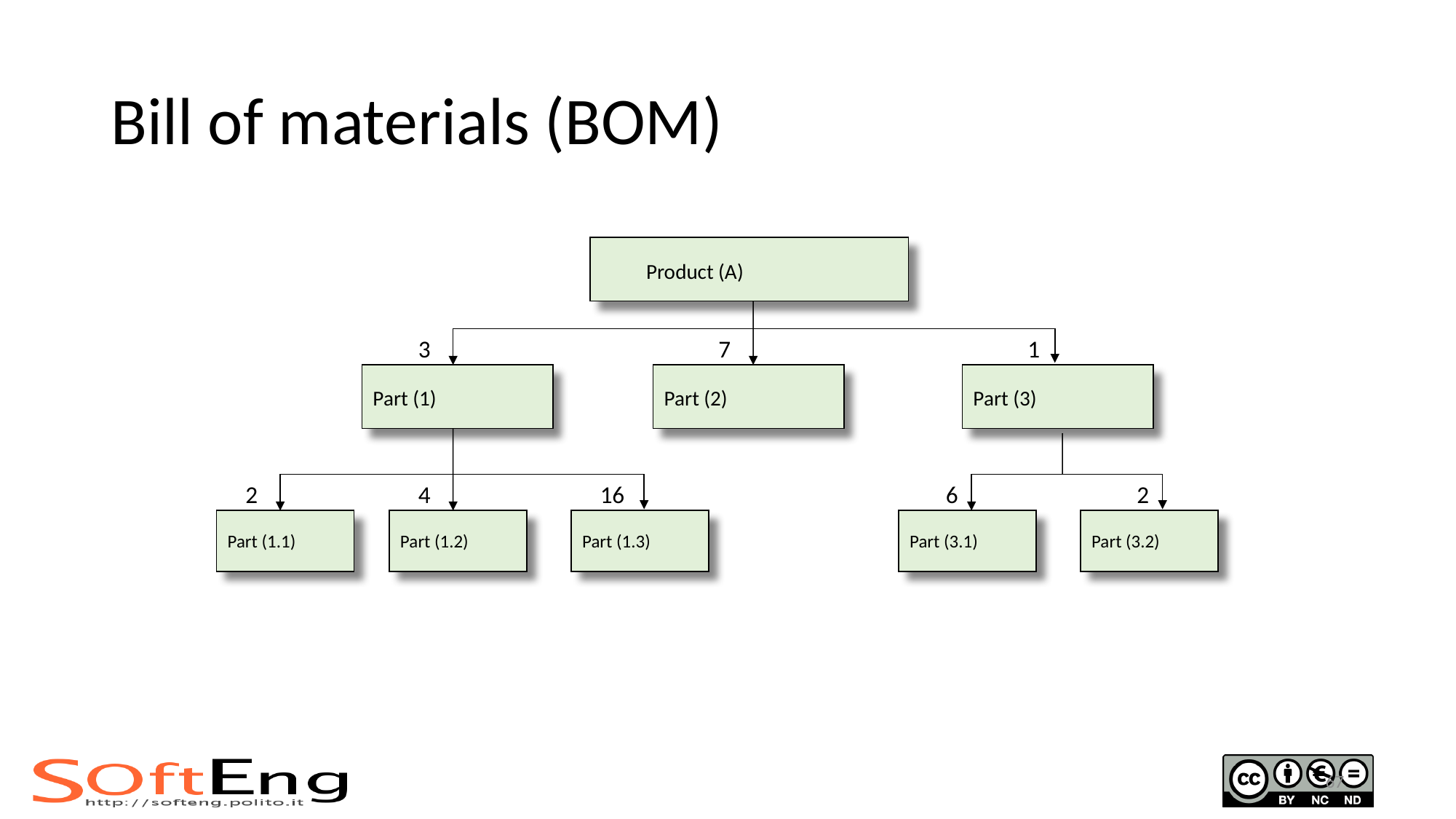

# Bill of materials (BOM)

Product (A)

3

7
1

Part (1)
Part (2)
Part (3)

2

4
16
6

2

Part (1.1)
Part (1.2)
Part (1.3)
Part (3.1)
Part (3.2)
67